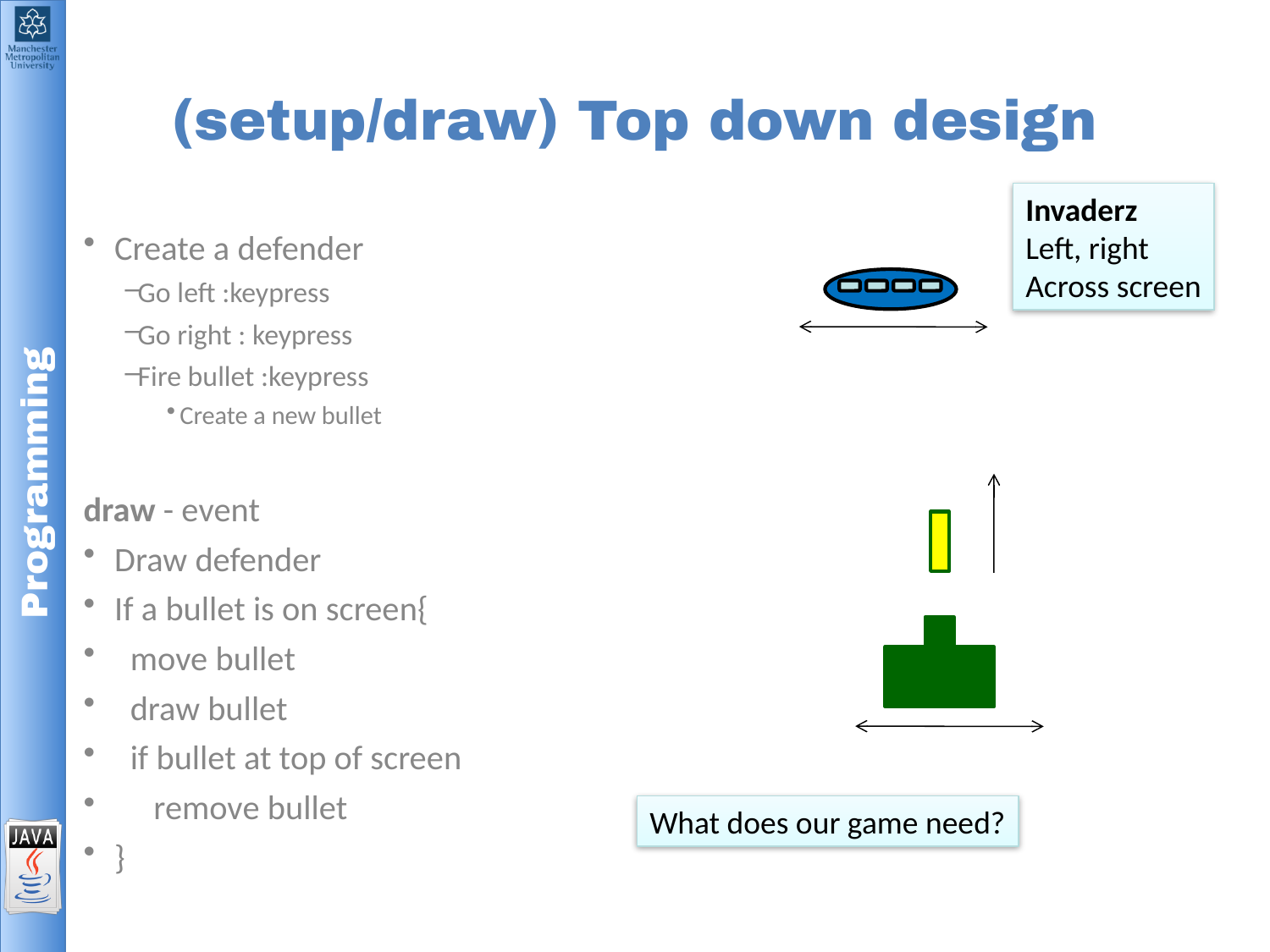

# (setup/draw) Top down design
Invaderz
Left, right
Across screen
Create a defender
Go left :keypress
Go right : keypress
Fire bullet :keypress
 Create a new bullet

draw - event
Draw defender
If a bullet is on screen{
  move bullet
  draw bullet
  if bullet at top of screen
     remove bullet
}

What does our game need?